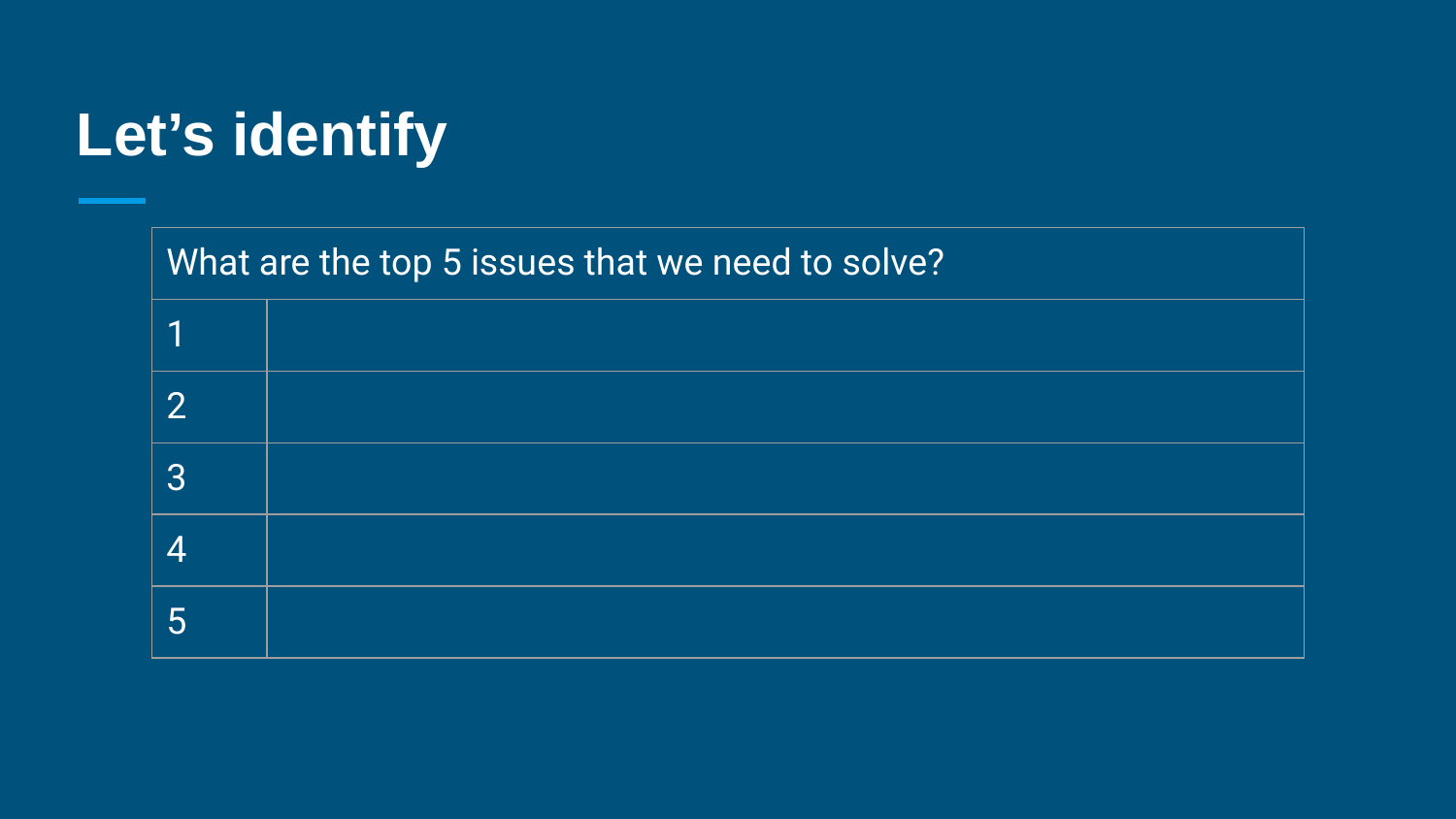

# Let’s identify
| What are the top 5 issues that we need to solve? |  |
| --- | --- |
| 1 |  |
| 2 |  |
| 3 |  |
| 4 |  |
| 5 |  |